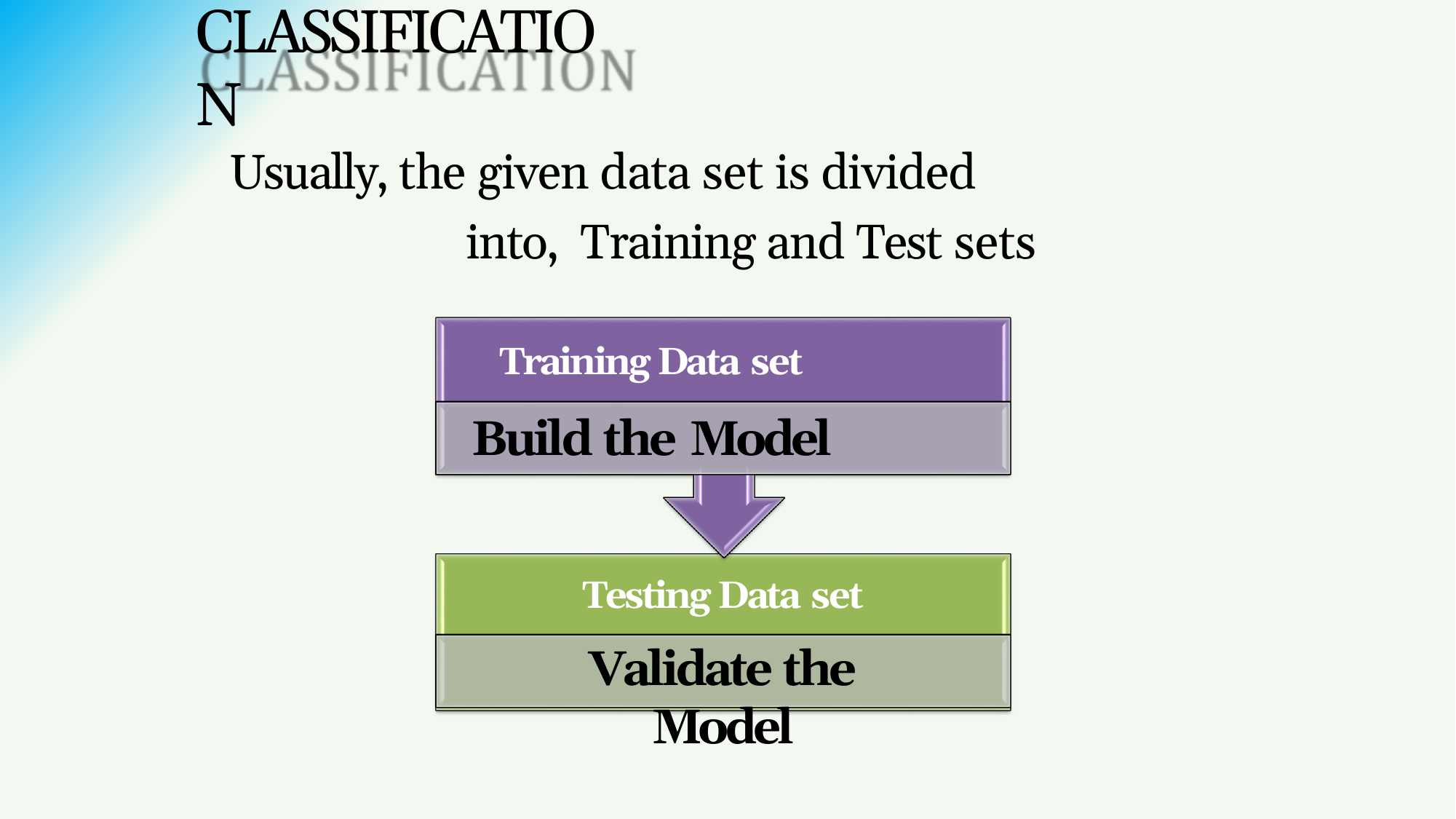

# CLASSIFICATION
Usually, the given data set is divided into,  Training and Test sets

Training Data set
Build the Model

Testing Data set
Validate the Model